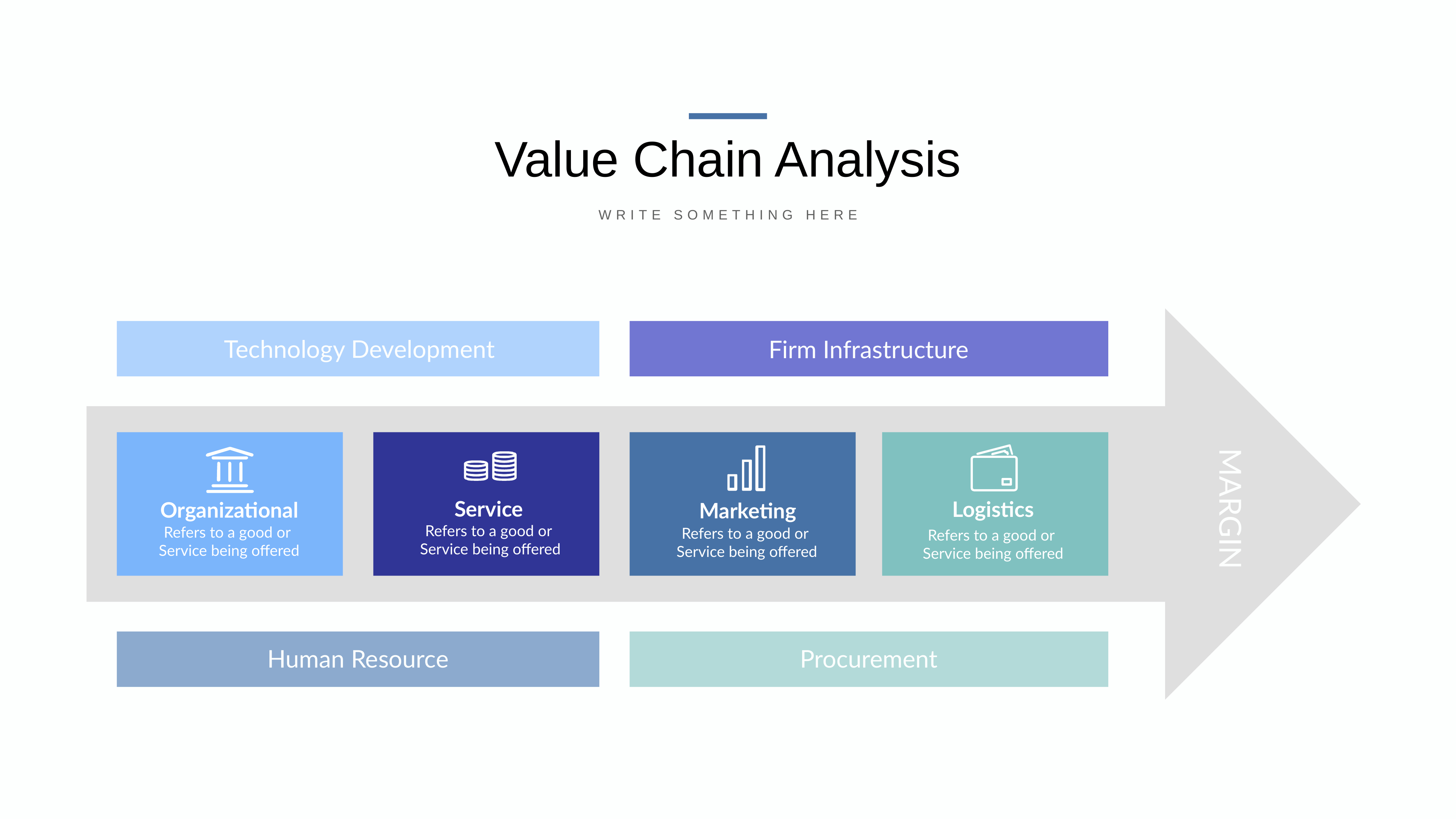

Value Chain Analysis
WRITE SOMETHING HERE

Technology Development
Firm Infrastructure

MARGIN
Service
Logistics
Organizational
Marketing
Refers to a good or
Service being offered
Refers to a good or
Service being offered
Refers to a good or
Service being offered
Refers to a good or
Service being offered

Procurement
Human Resource